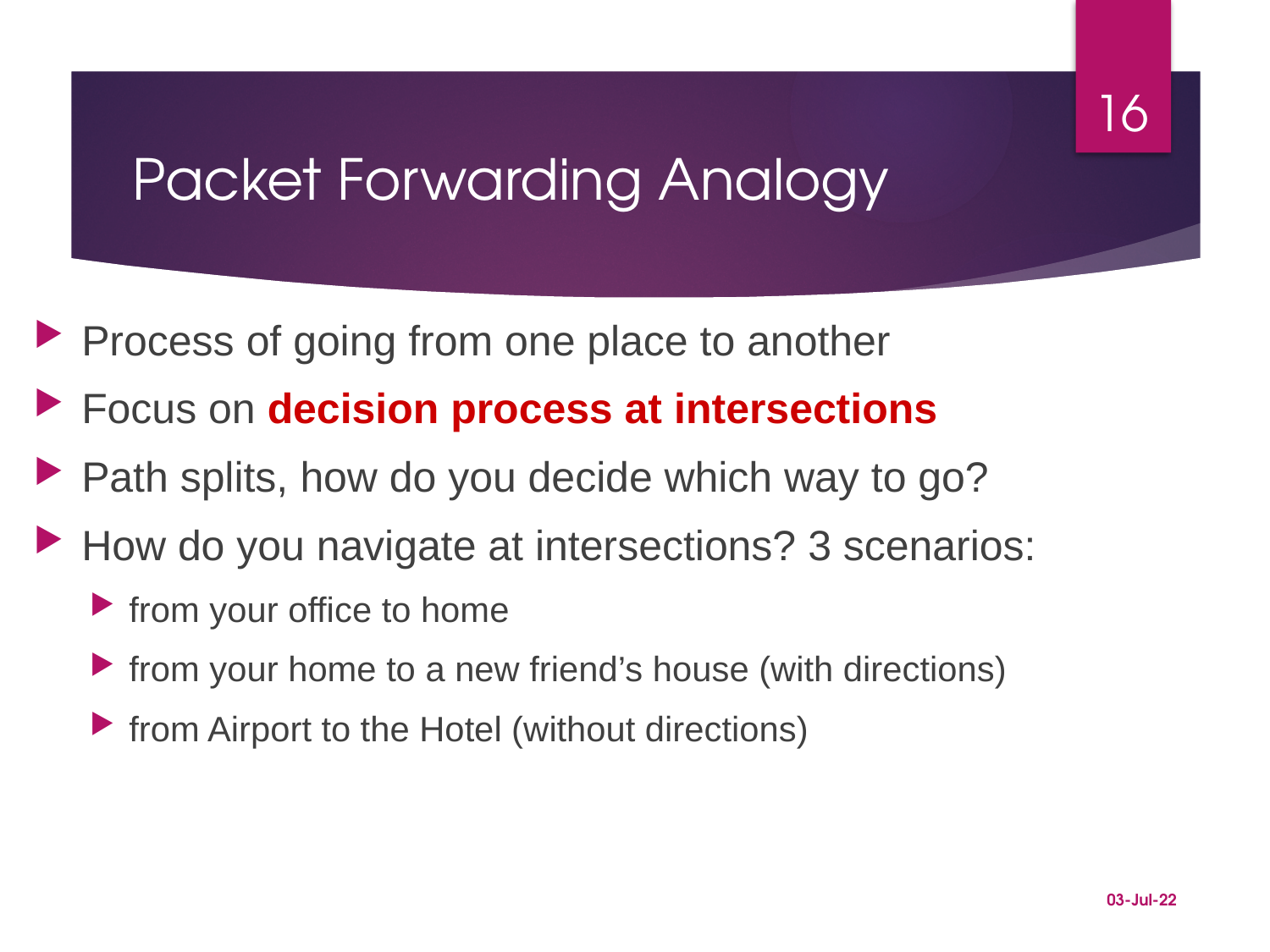

16
# Packet Forwarding Analogy
Process of going from one place to another
Focus on decision process at intersections
Path splits, how do you decide which way to go?
How do you navigate at intersections? 3 scenarios:
from your office to home
from your home to a new friend’s house (with directions)
from Airport to the Hotel (without directions)
03-Jul-22